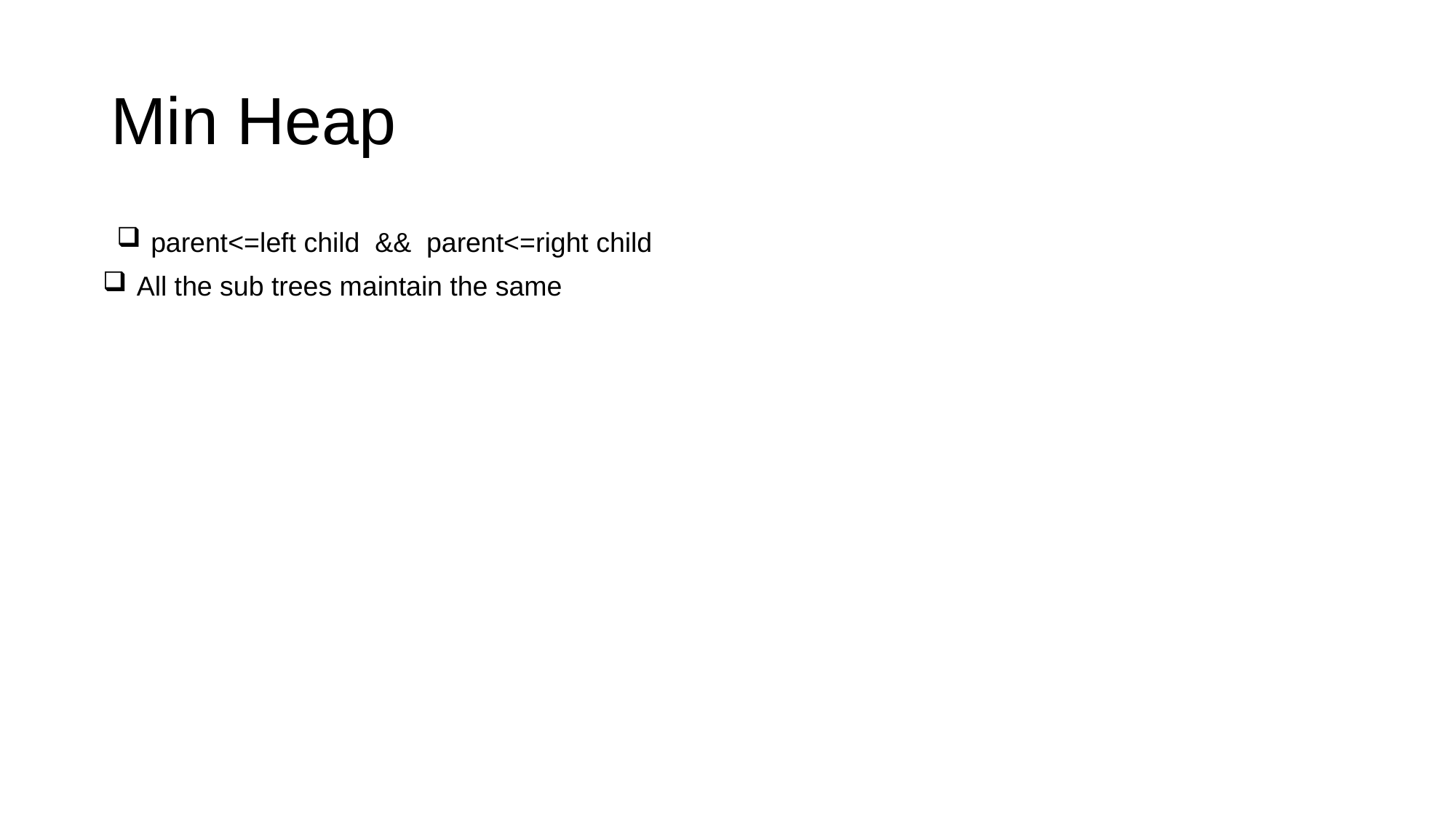

# Min Heap
parent<=left child  &&  parent<=right child
All the sub trees maintain the same